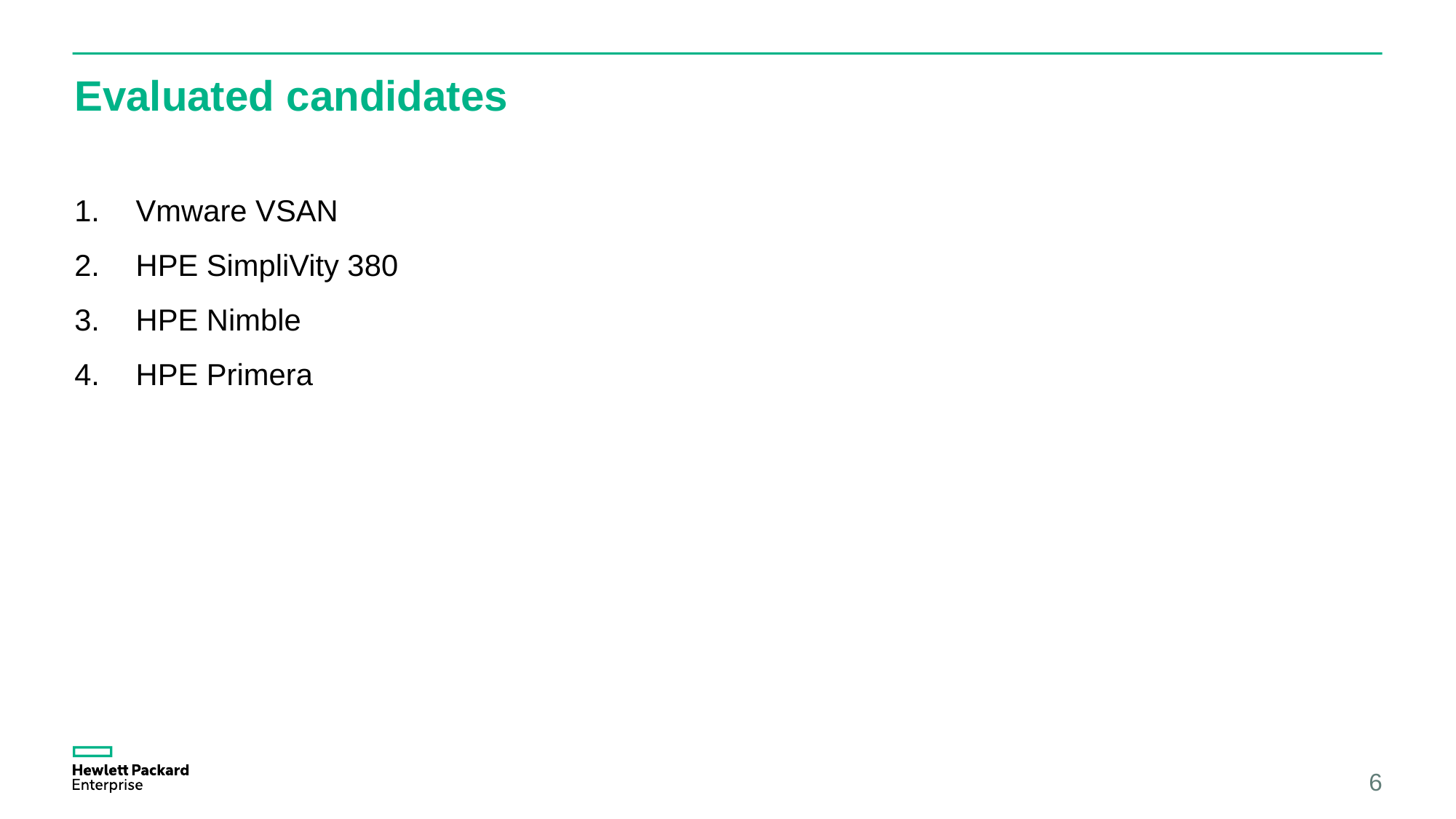

# Evaluated candidates
Vmware VSAN
HPE SimpliVity 380
HPE Nimble
HPE Primera

6